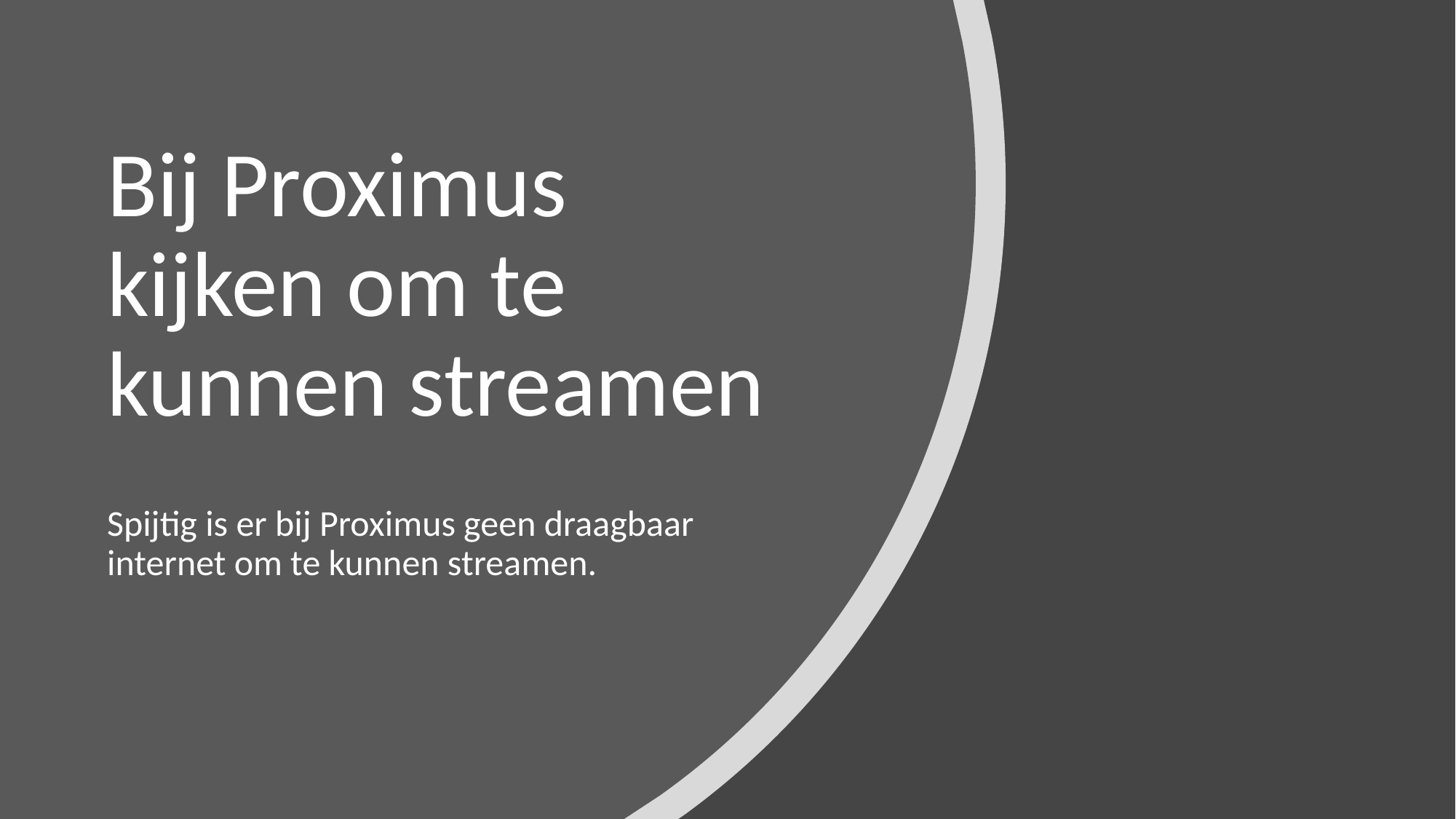

# Bij Proximus kijken om te kunnen streamen
Spijtig is er bij Proximus geen draagbaar internet om te kunnen streamen.